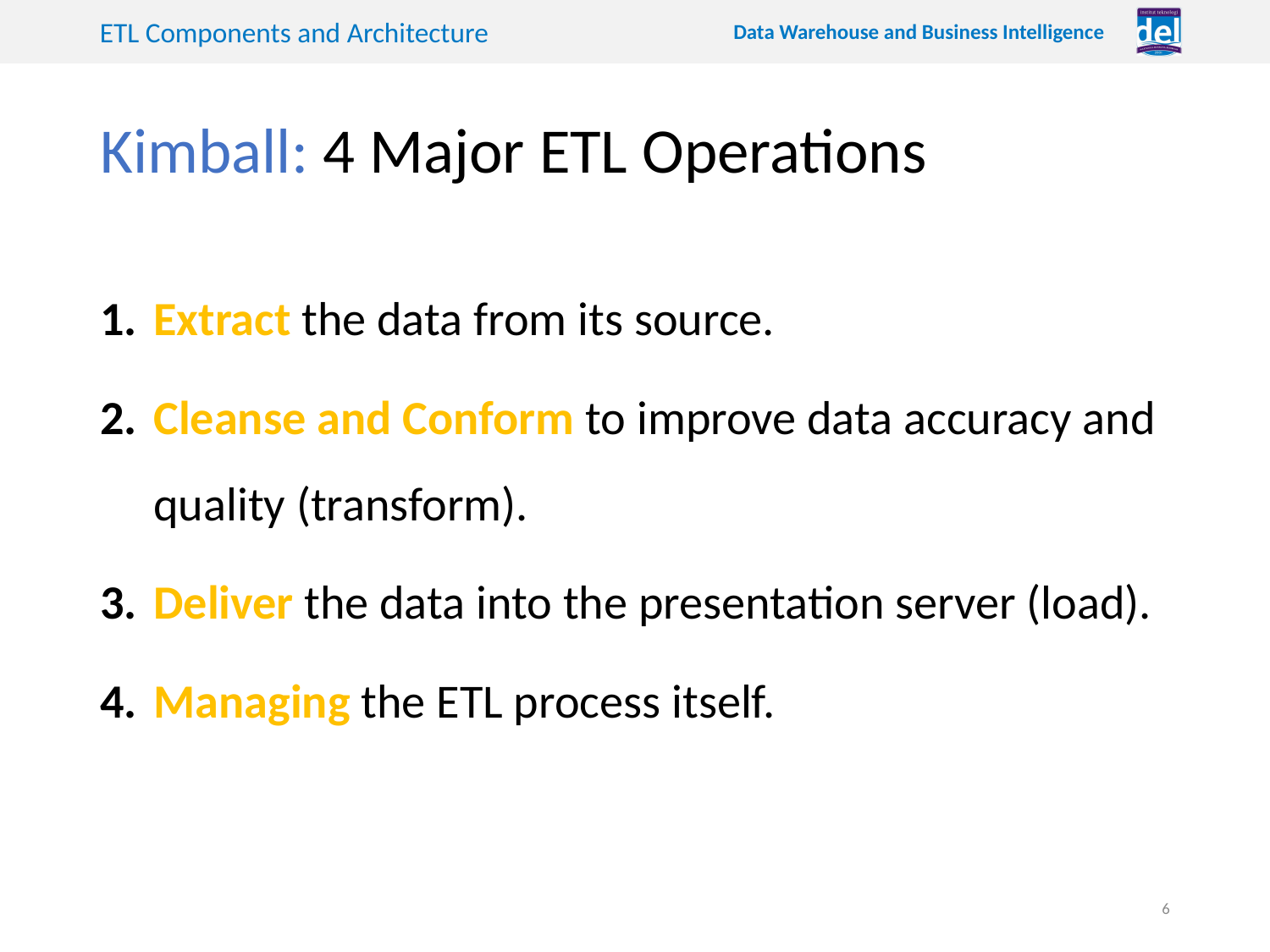

# Kimball: 4 Major ETL Operations
Extract the data from its source.
Cleanse and Conform to improve data accuracy and quality (transform).
Deliver the data into the presentation server (load).
Managing the ETL process itself.
6